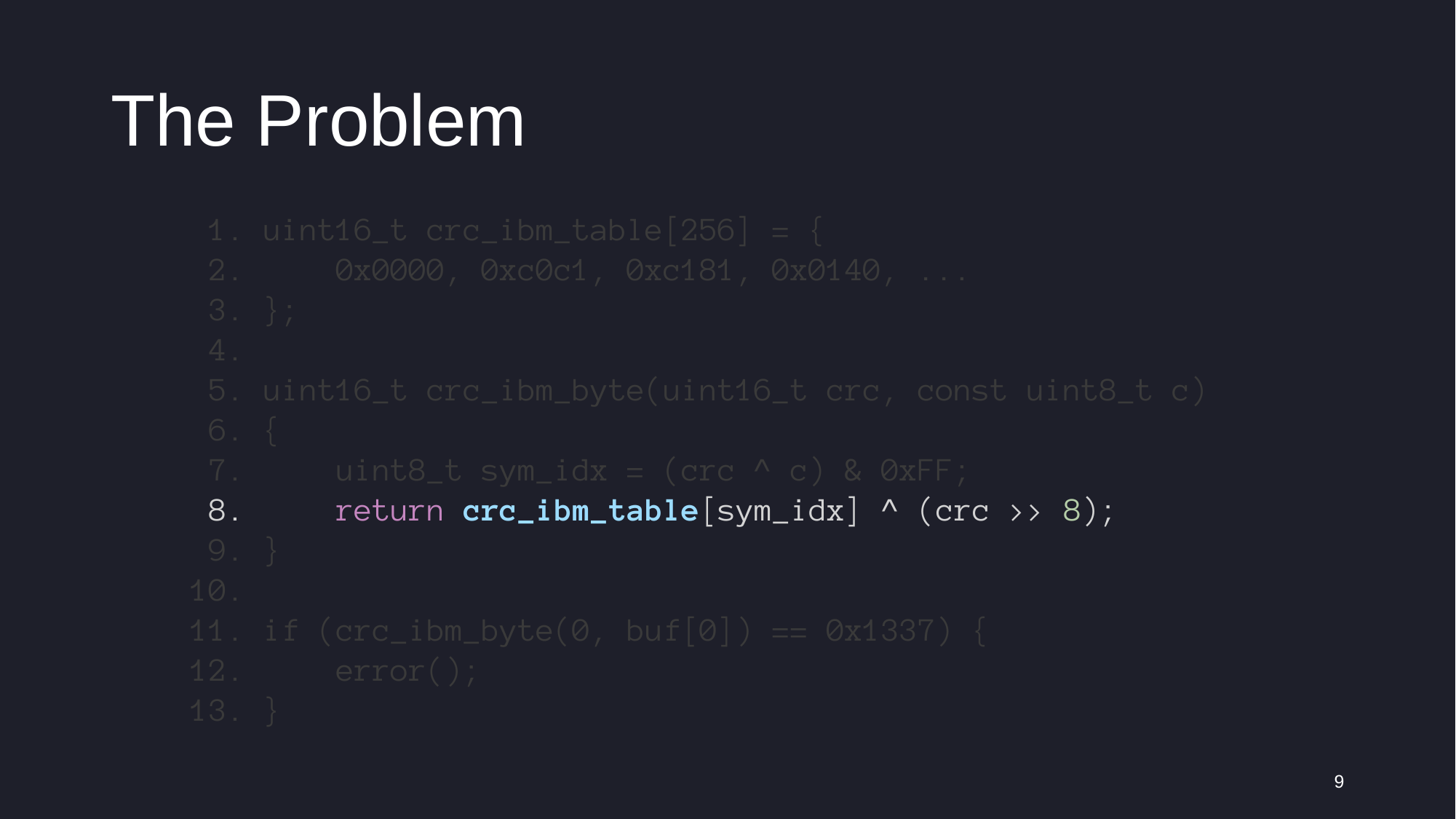

# The Problem
 1. uint16_t crc_ibm_table[256] = {
 2.     0x0000, 0xc0c1, 0xc181, 0x0140, ...
 3. };
 4.
 5. uint16_t crc_ibm_byte(uint16_t crc, const uint8_t c)
 6. {
 7.     uint8_t sym_idx = (crc ^ c) & 0xFF;
 8.     return crc_ibm_table[sym_idx] ^ (crc >> 8);
 9. }
10.
11. if (crc_ibm_byte(0, buf[0]) == 0x1337) {
12.     error();
13. }
9